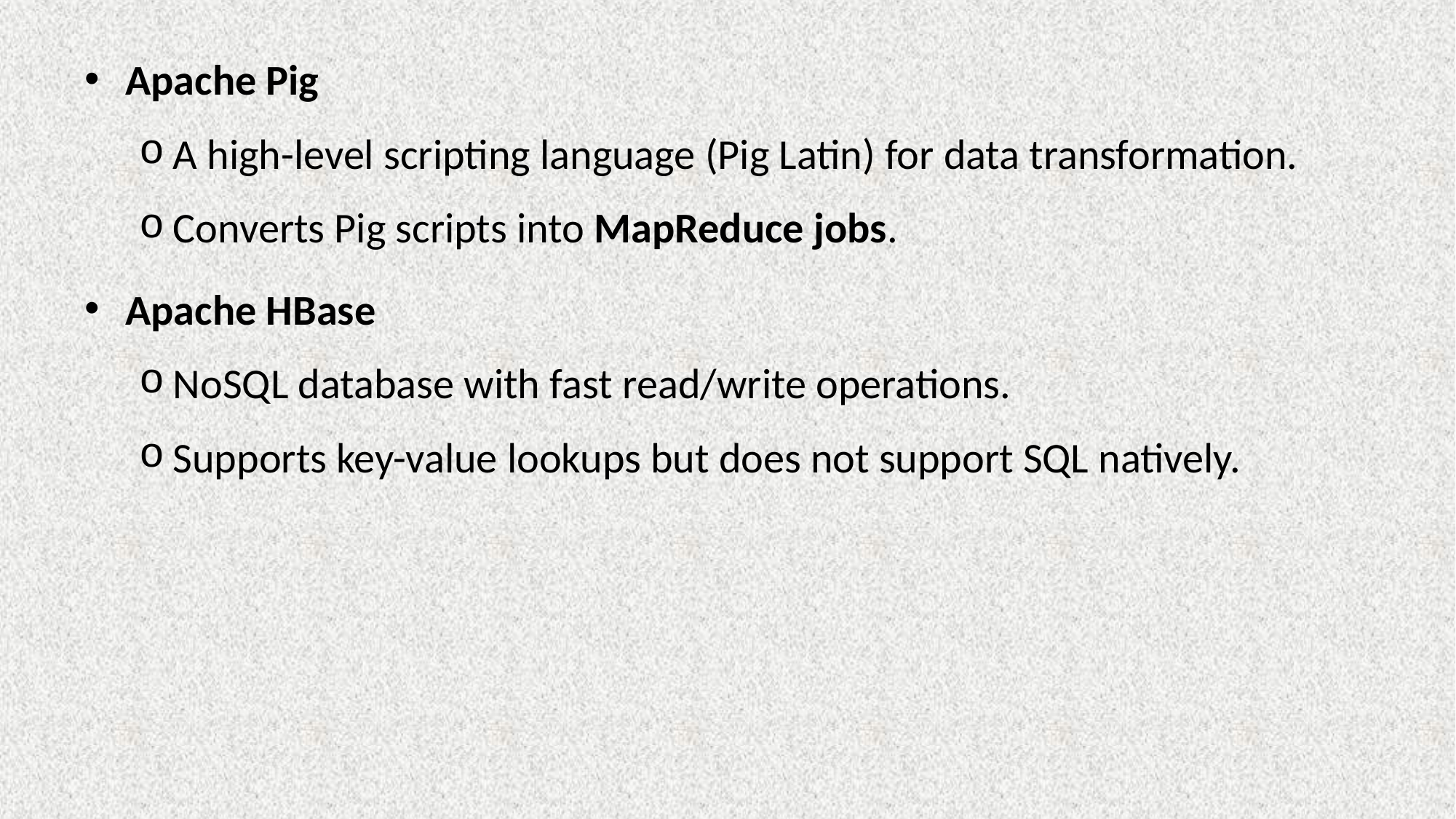

Apache Pig
A high-level scripting language (Pig Latin) for data transformation.
Converts Pig scripts into MapReduce jobs.
Apache HBase
NoSQL database with fast read/write operations.
Supports key-value lookups but does not support SQL natively.

#